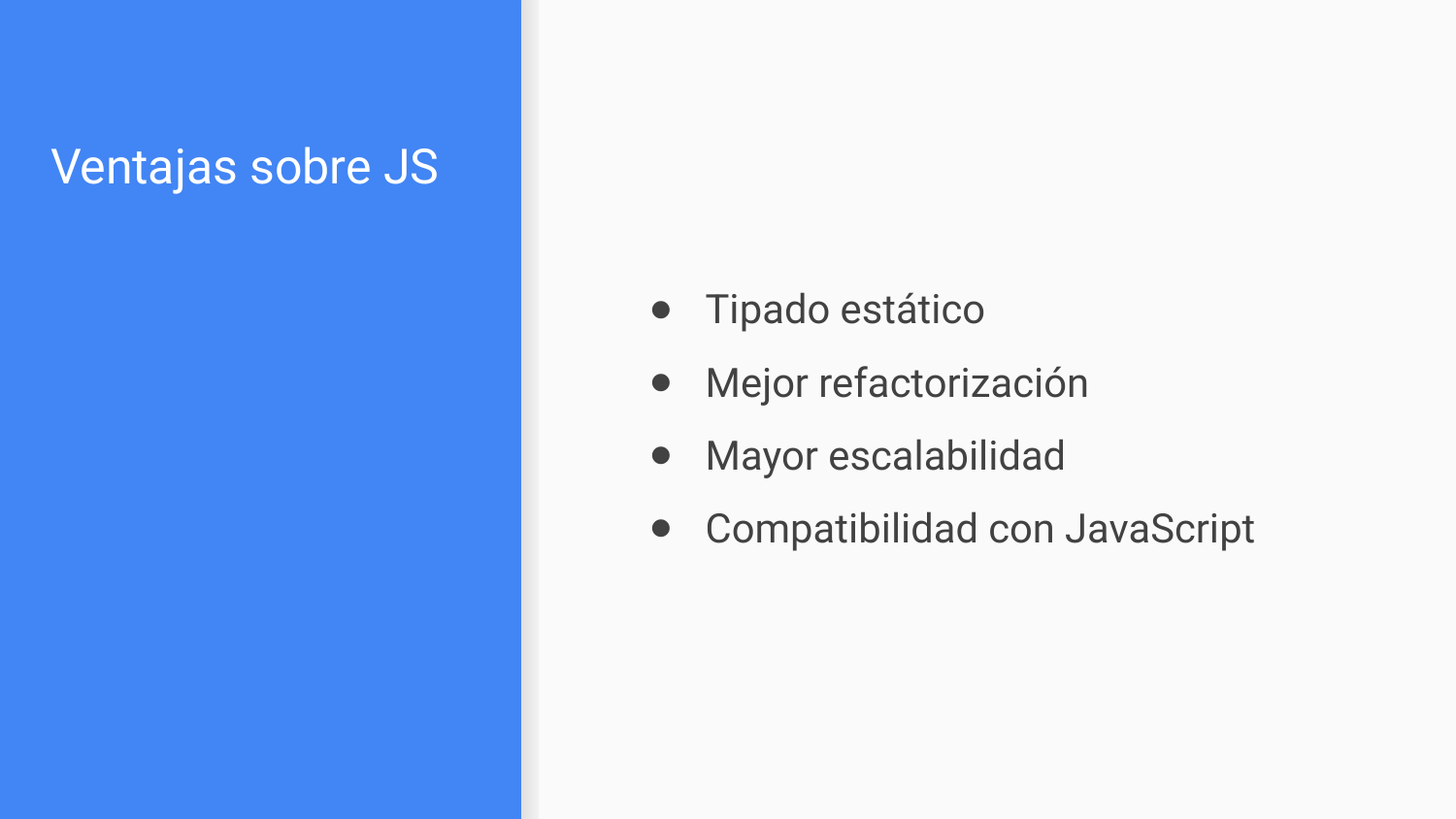

# Ventajas sobre JS
Tipado estático
Mejor refactorización
Mayor escalabilidad
Compatibilidad con JavaScript